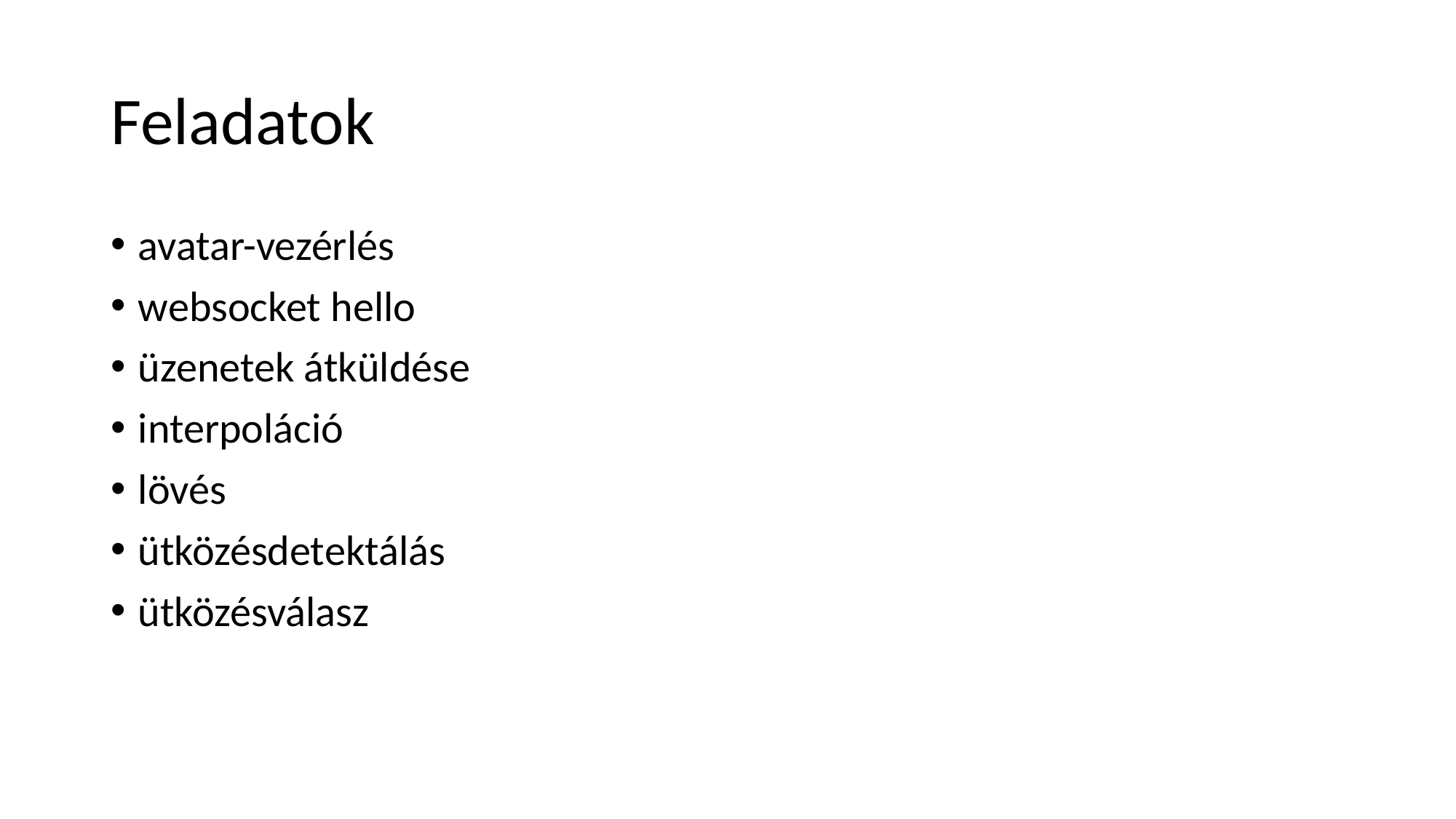

# Feladatok
avatar-vezérlés
websocket hello
üzenetek átküldése
interpoláció
lövés
ütközésdetektálás
ütközésválasz